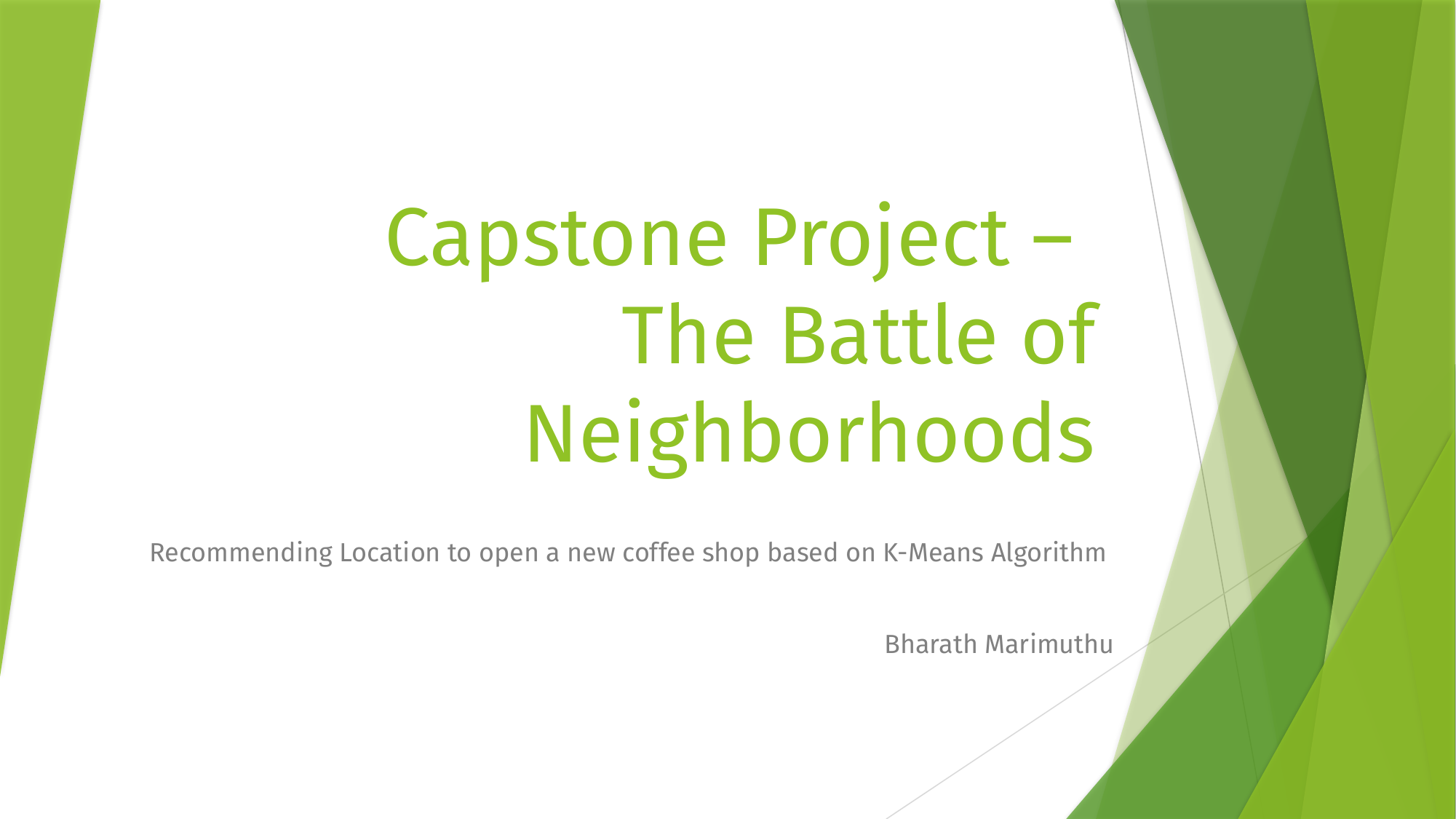

# Capstone Project – The Battle of Neighborhoods

Recommending Location to open a new coffee shop based on K-Means Algorithm

Bharath Marimuthu